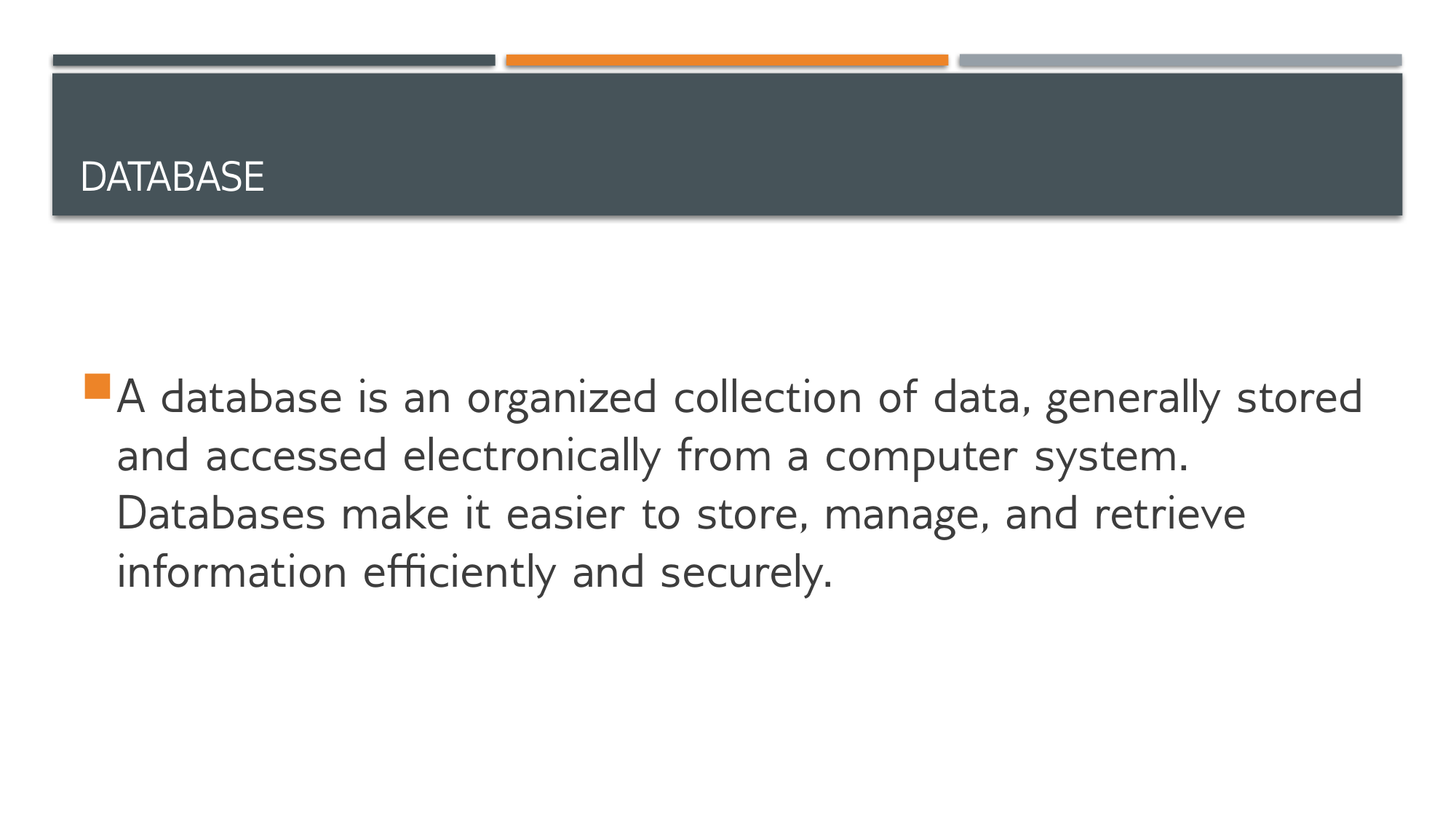

# database
A database is an organized collection of data, generally stored and accessed electronically from a computer system. Databases make it easier to store, manage, and retrieve information efficiently and securely.